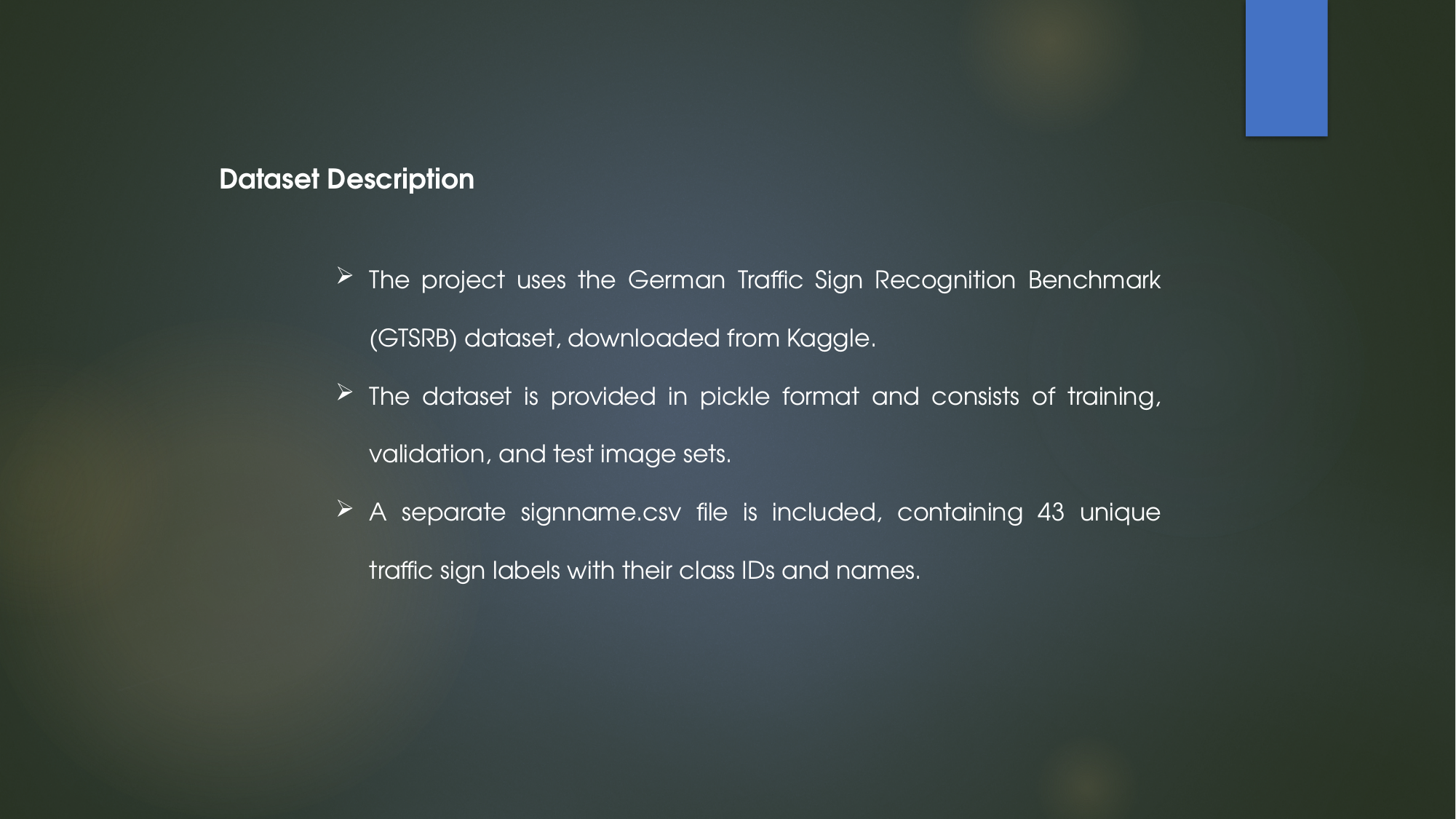

Dataset Description
The project uses the German Traffic Sign Recognition Benchmark (GTSRB) dataset, downloaded from Kaggle.
The dataset is provided in pickle format and consists of training, validation, and test image sets.
A separate signname.csv file is included, containing 43 unique traffic sign labels with their class IDs and names.